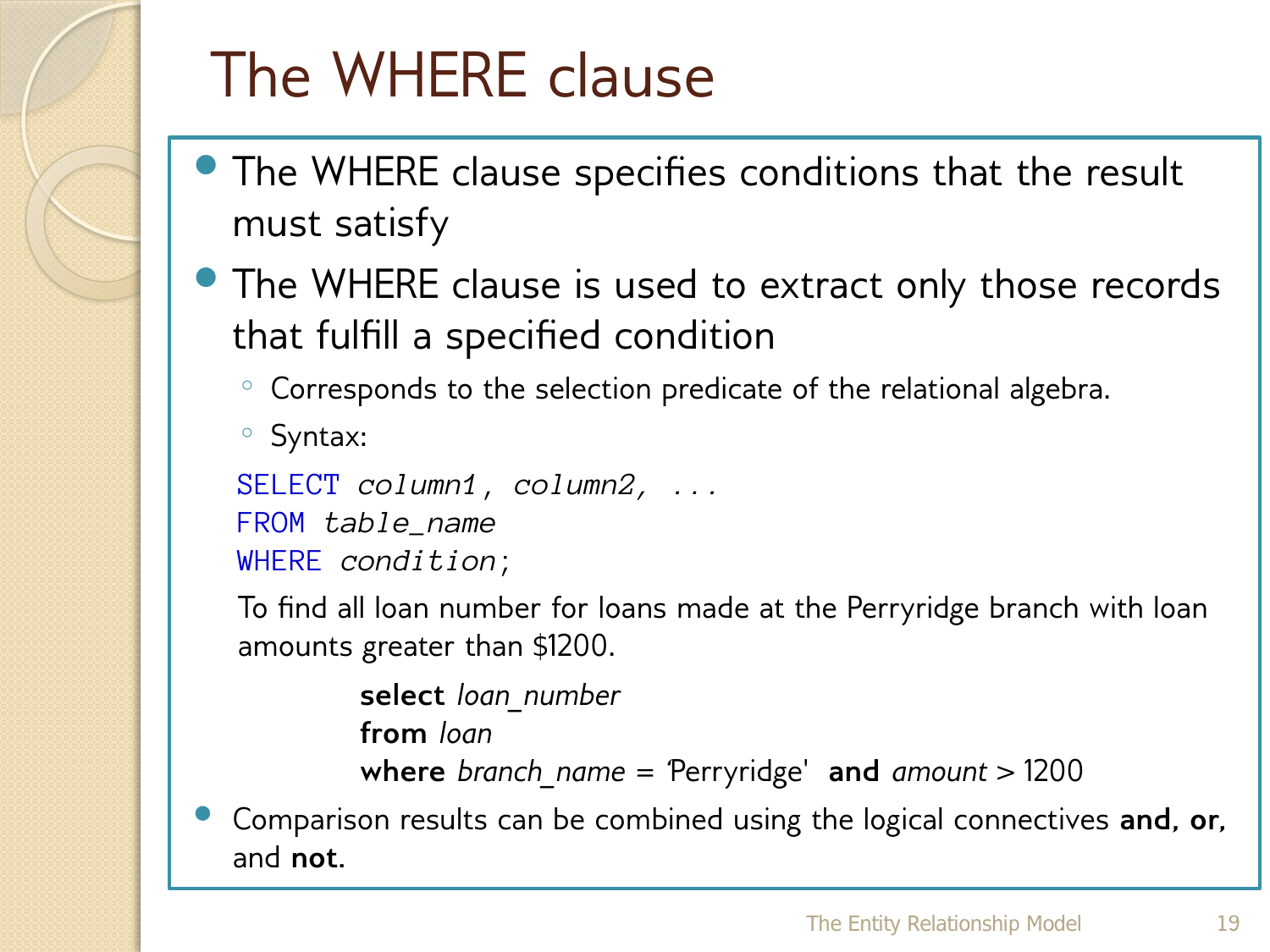

# The WHERE clause
The WHERE clause specifies conditions that the result must satisfy
The WHERE clause is used to extract only those records that fulfill a specified condition
Corresponds to the selection predicate of the relational algebra.
Syntax:
SELECT column1, column2, ...
FROM table_name
WHERE condition;
To find all loan number for loans made at the Perryridge branch with loan amounts greater than $1200.
		select loan_number
	from loan
	where branch_name = ‘Perryridge'  and amount > 1200
Comparison results can be combined using the logical connectives and, or, and not.

The Entity Relationship Model
19